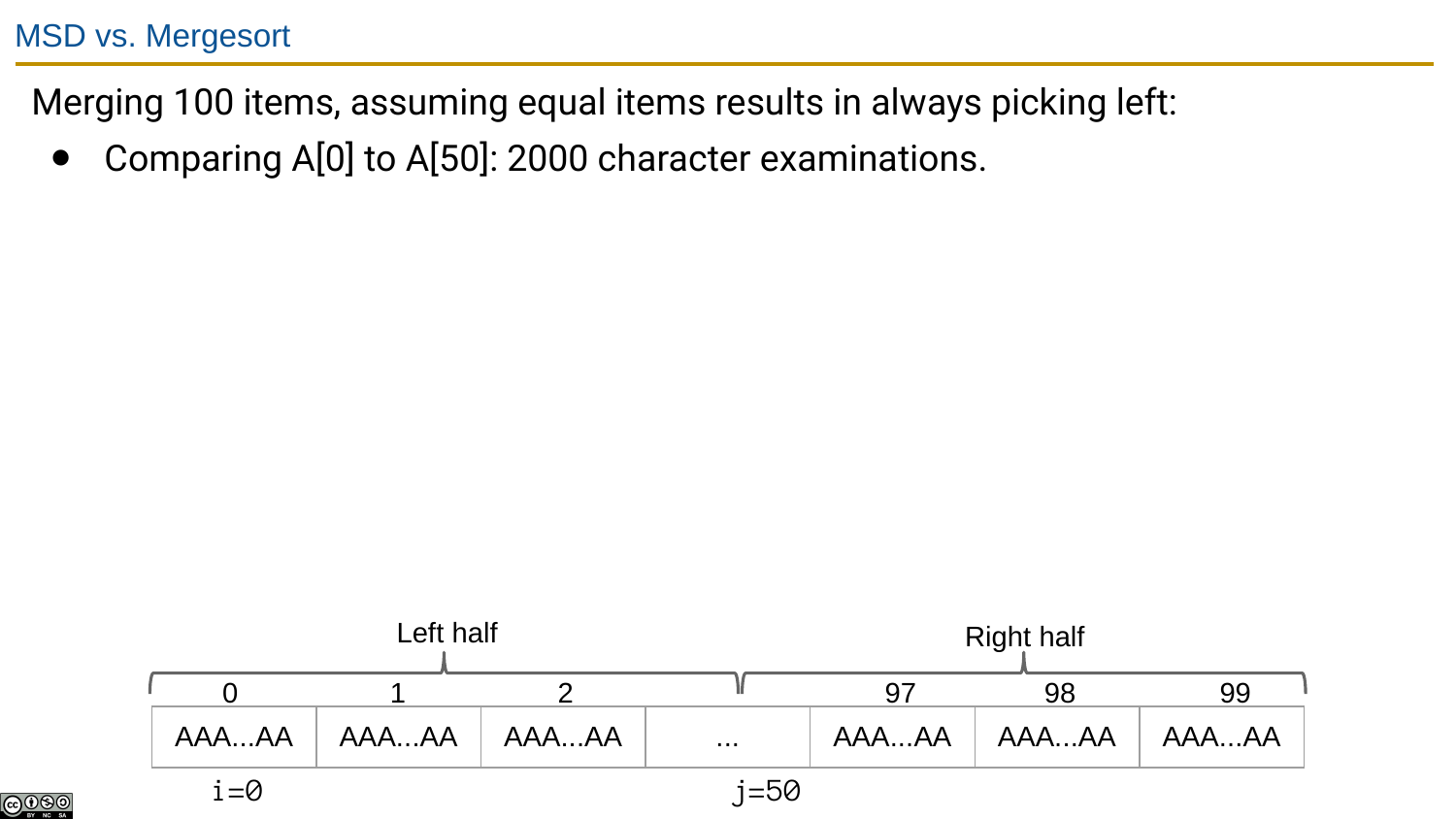

# MSD vs. Mergesort
Merging 100 items, assuming equal items results in always picking left:
Comparing A[0] to A[50]: 2000 character examinations.

Left half
Right half
0                   1                   2                                       97                98                  99
| AAA...AA | AAA...AA | AAA...AA | ... | AAA...AA | AAA...AA | AAA...AA |
| --- | --- | --- | --- | --- | --- | --- |
i=0
j=50